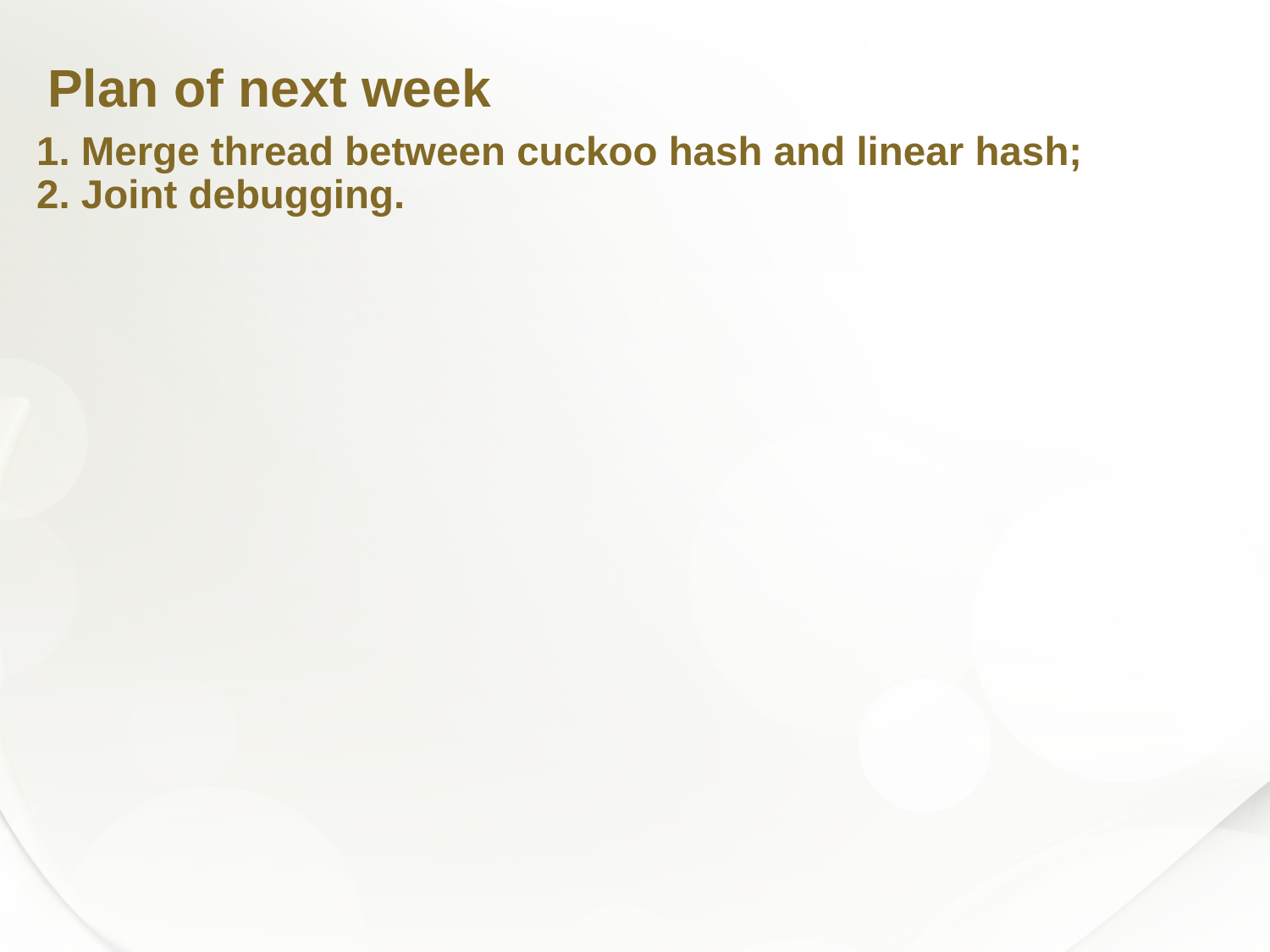

Plan of next week
1. Merge thread between cuckoo hash and linear hash;
2. Joint debugging.